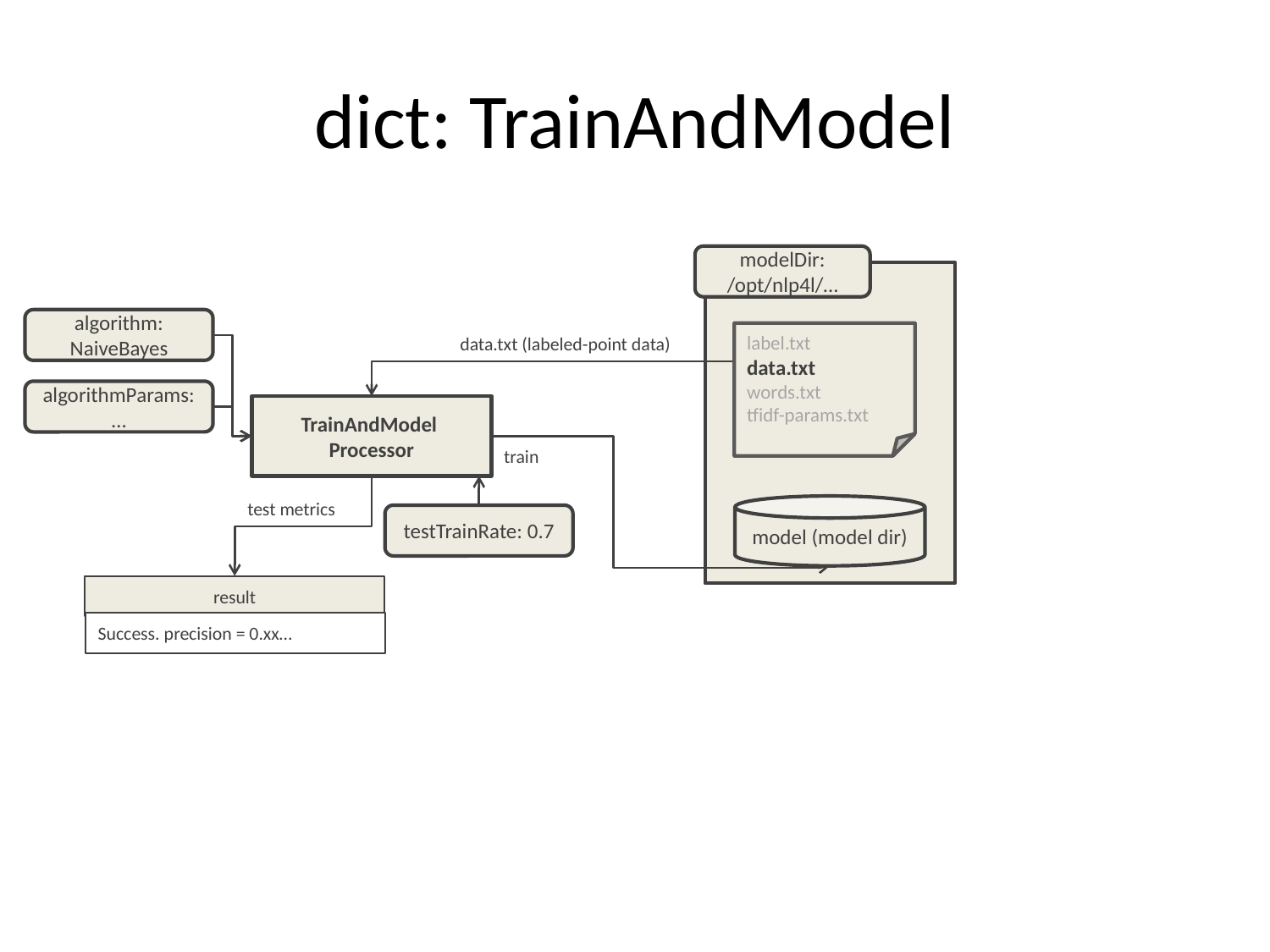

# dict: TrainAndModel
modelDir: /opt/nlp4l/…

algorithm: NaiveBayes
label.txt
data.txt
words.txt
tfidf-params.txt
data.txt (labeled-point data)
algorithmParams: …
TrainAndModel
Processor
train
test metrics
model (model dir)
testTrainRate: 0.7
result
Success. precision = 0.xx…